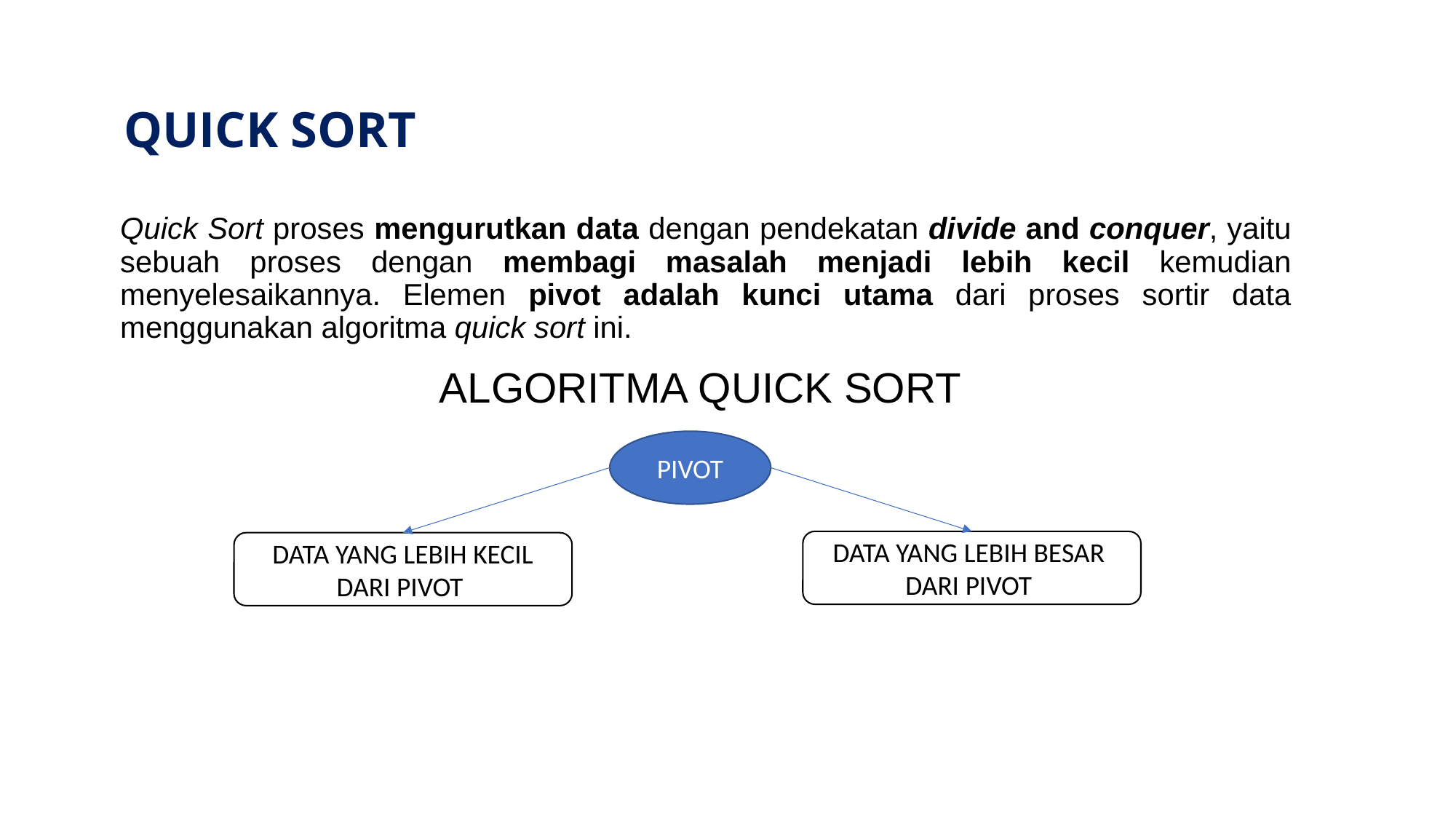

QUICK SORT
Quick Sort proses mengurutkan data dengan pendekatan divide and conquer, yaitu sebuah proses dengan membagi masalah menjadi lebih kecil kemudian menyelesaikannya. Elemen pivot adalah kunci utama dari proses sortir data menggunakan algoritma quick sort ini.
ALGORITMA QUICK SORT
PIVOT
DATA YANG LEBIH BESAR  DARI PIVOT
DATA YANG LEBIH KECIL DARI PIVOT